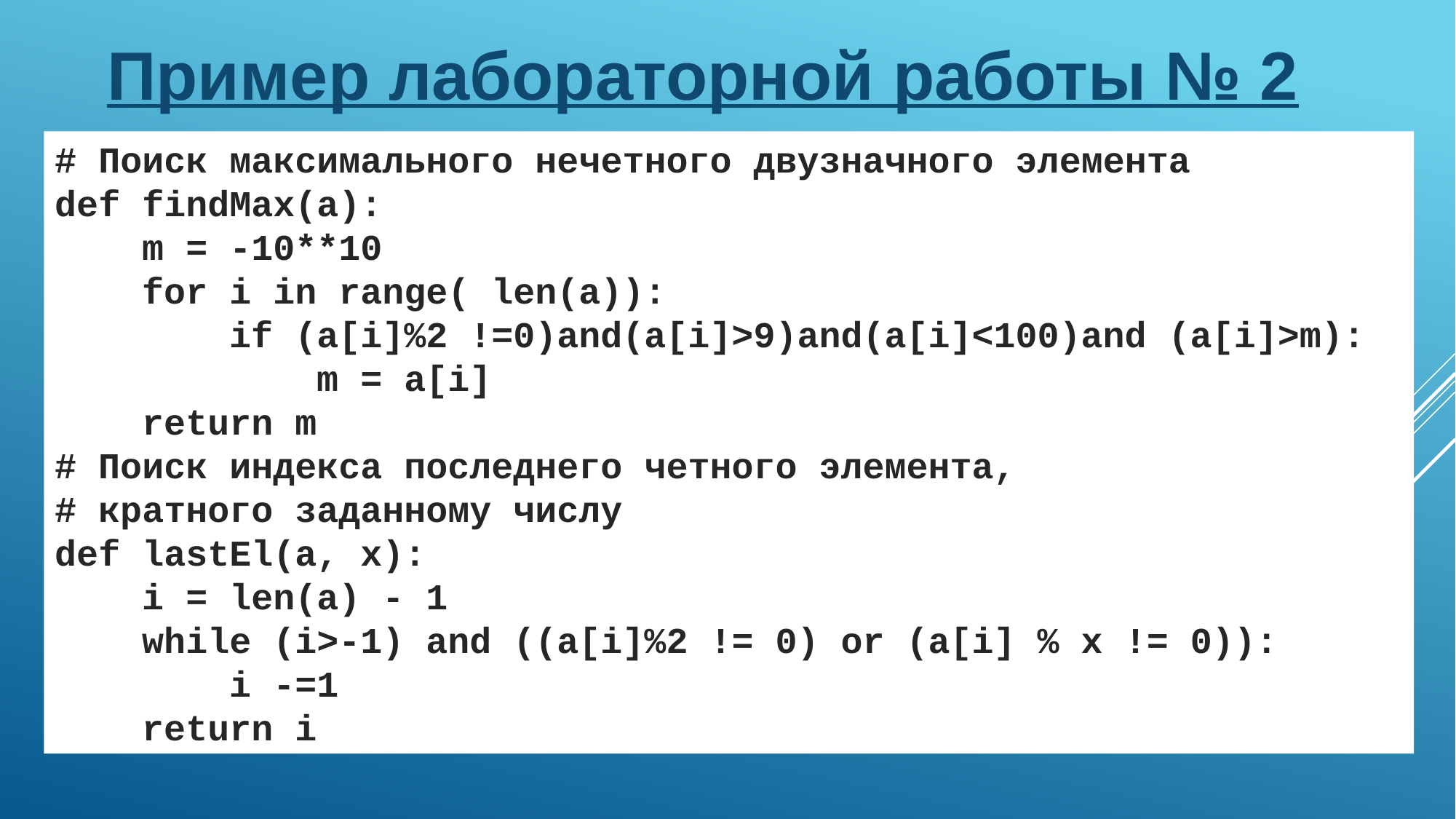

Пример лабораторной работы № 2
# Поиск максимального нечетного двузначного элемента
def findMax(a):
    m = -10**10
    for i in range( len(a)):
        if (a[i]%2 !=0)and(a[i]>9)and(a[i]<100)and (a[i]>m):
            m = a[i]
    return m
# Поиск индекса последнего четного элемента,
# кратного заданному числу
def lastEl(a, x):
    i = len(a) - 1
    while (i>-1) and ((a[i]%2 != 0) or (a[i] % x != 0)):
        i -=1
    return i